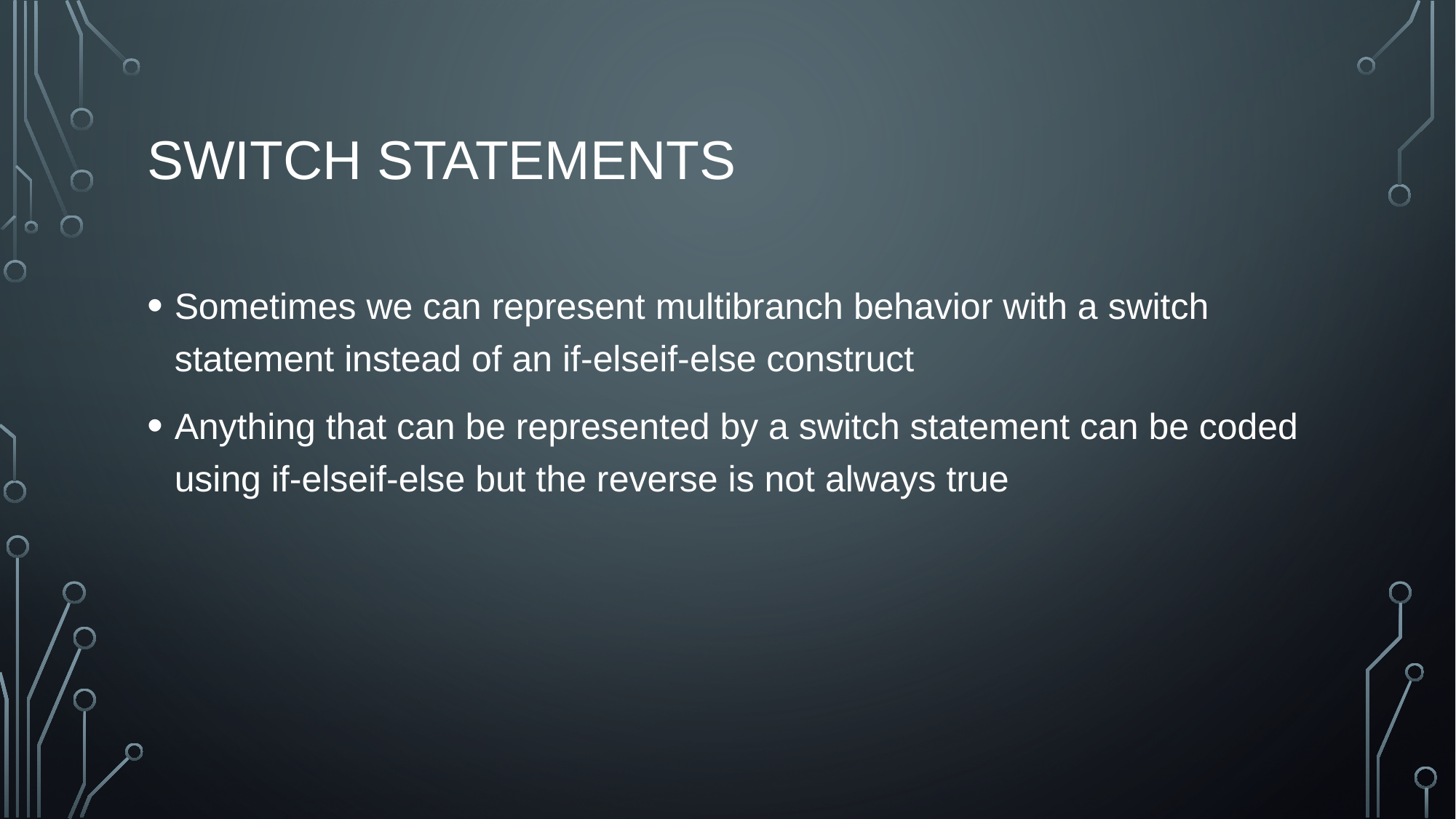

# Switch Statements
Sometimes we can represent multibranch behavior with a switch statement instead of an if-elseif-else construct
Anything that can be represented by a switch statement can be coded using if-elseif-else but the reverse is not always true